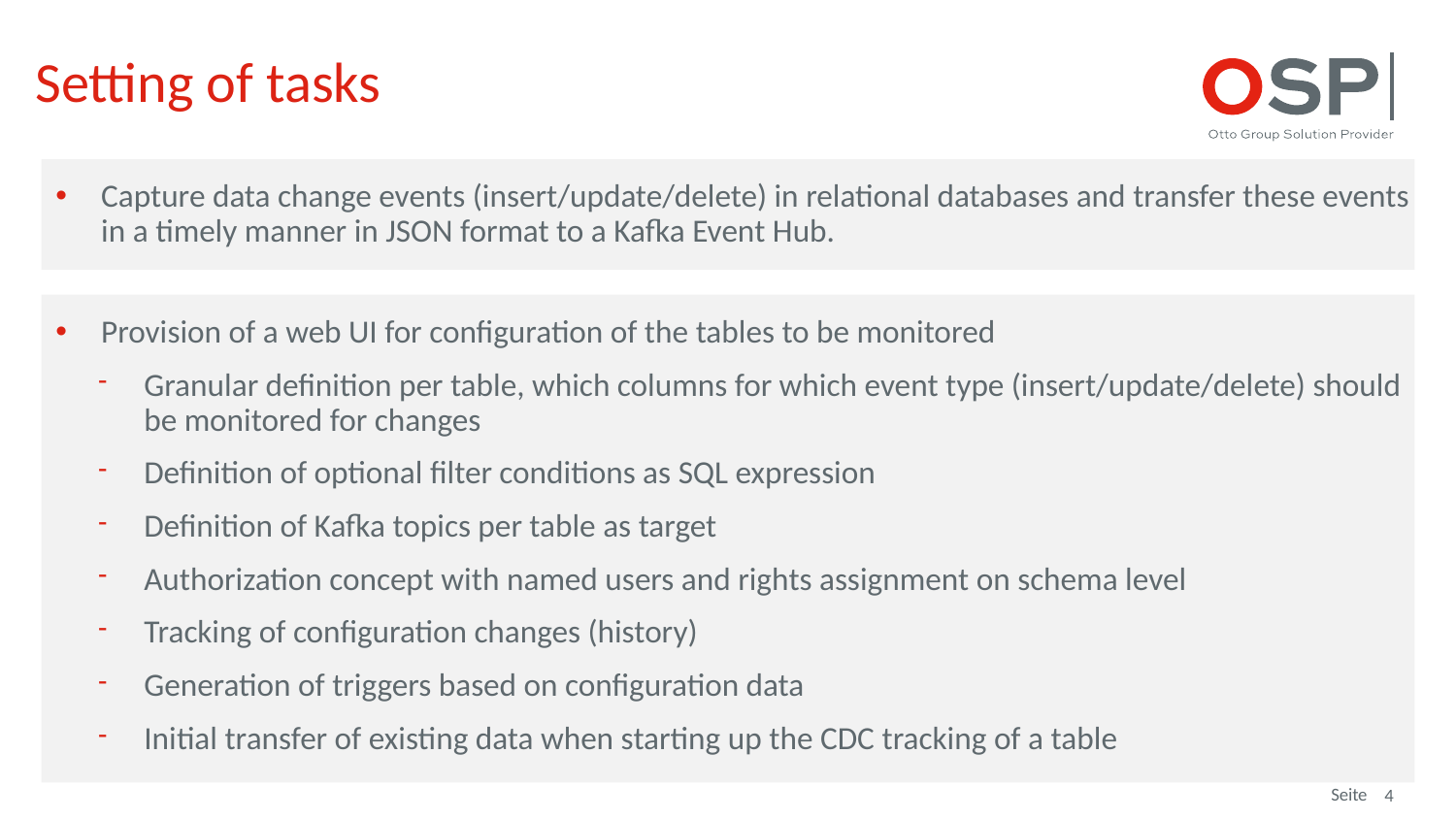

# Setting of tasks

Capture data change events (insert/update/delete) in relational databases and transfer these events in a timely manner in JSON format to a Kafka Event Hub.

Provision of a web UI for configuration of the tables to be monitored
Granular definition per table, which columns for which event type (insert/update/delete) should be monitored for changes
Definition of optional filter conditions as SQL expression
Definition of Kafka topics per table as target
Authorization concept with named users and rights assignment on schema level
Tracking of configuration changes (history)
Generation of triggers based on configuration data
Initial transfer of existing data when starting up the CDC tracking of a table

Seite
4